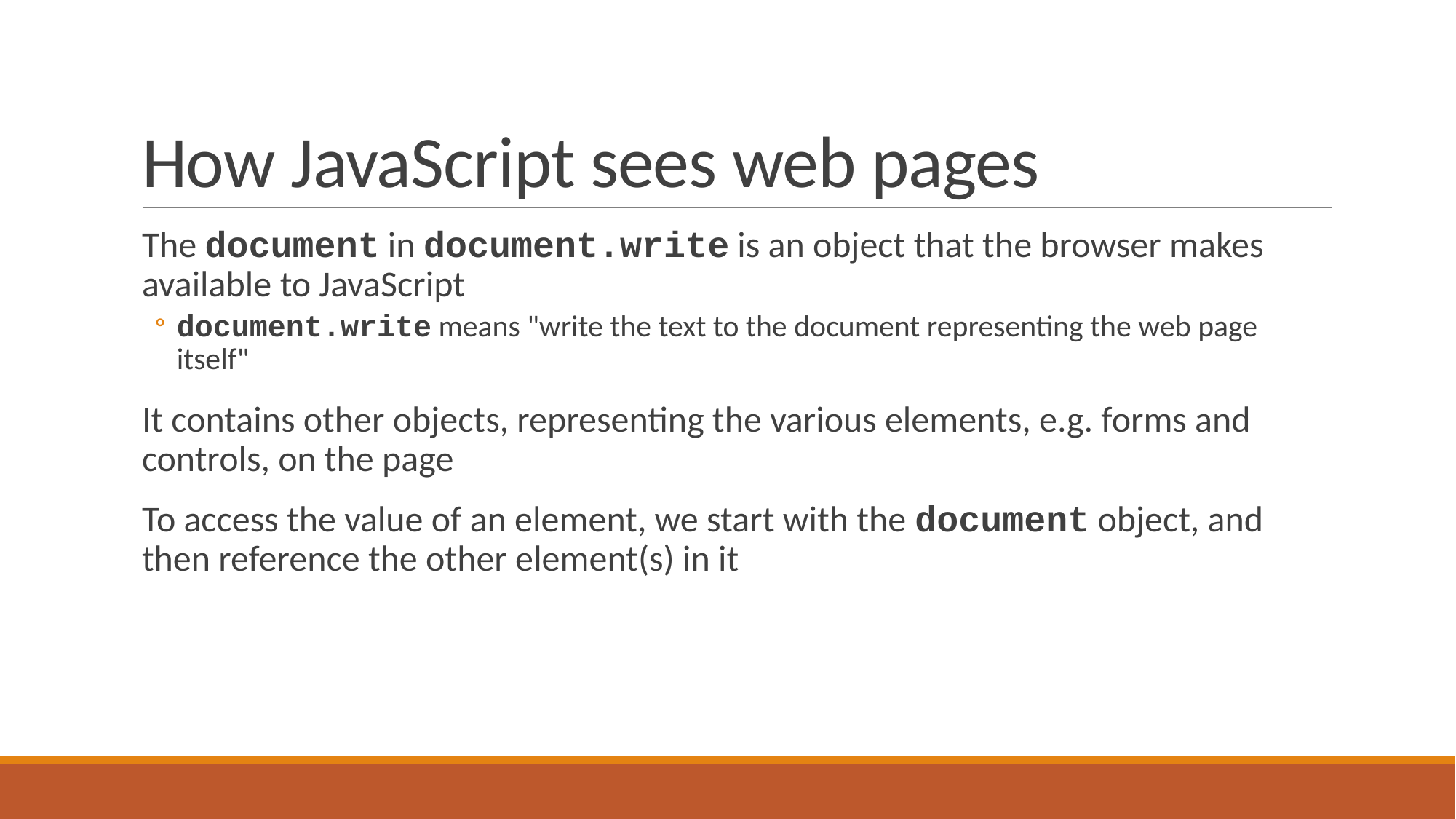

# How JavaScript sees web pages
The document in document.write is an object that the browser makes available to JavaScript
document.write means "write the text to the document representing the web page itself"
It contains other objects, representing the various elements, e.g. forms and controls, on the page
To access the value of an element, we start with the document object, and then reference the other element(s) in it